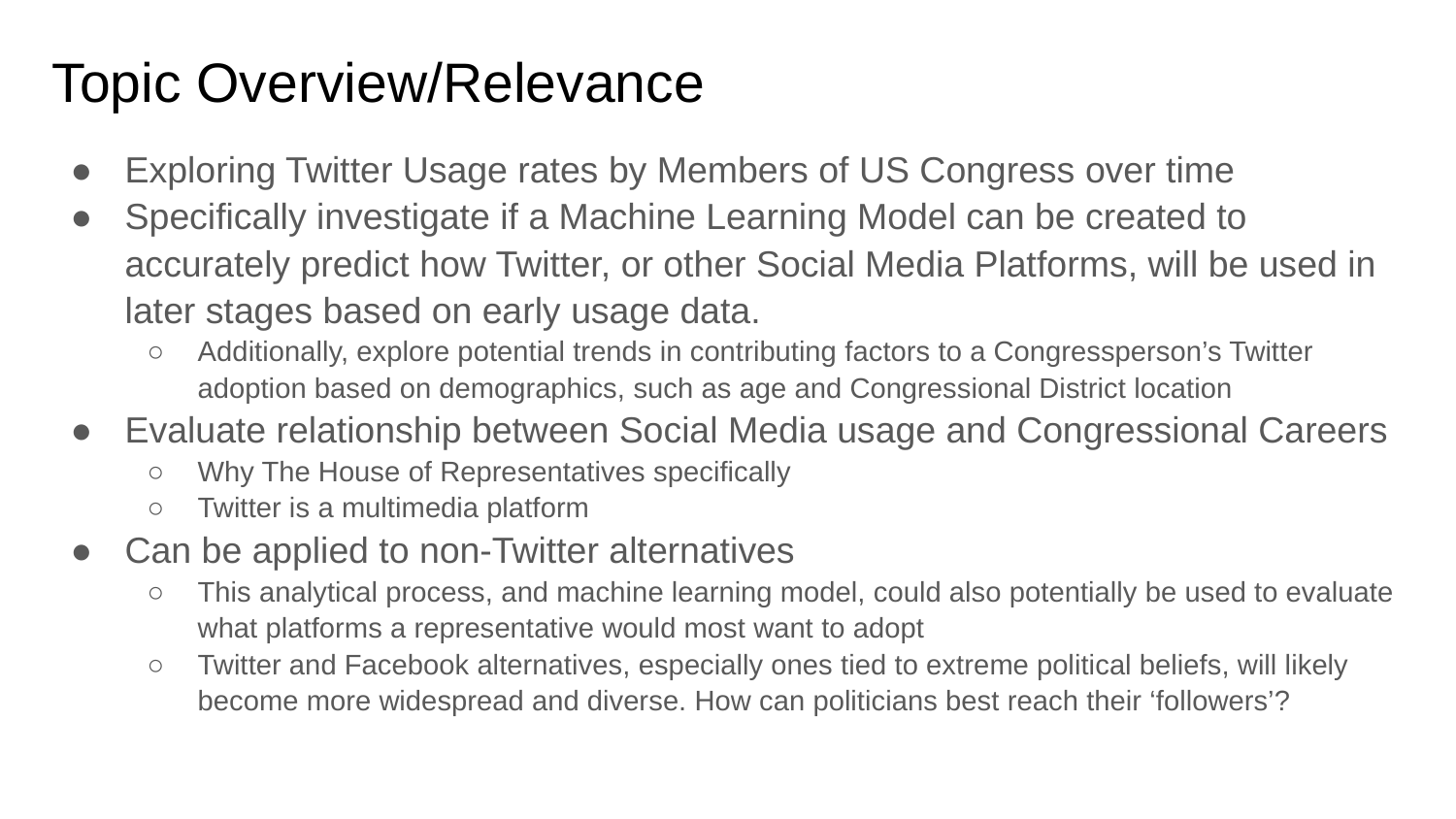

# Topic Overview/Relevance
Exploring Twitter Usage rates by Members of US Congress over time
Specifically investigate if a Machine Learning Model can be created to accurately predict how Twitter, or other Social Media Platforms, will be used in later stages based on early usage data.
Additionally, explore potential trends in contributing factors to a Congressperson’s Twitter adoption based on demographics, such as age and Congressional District location
Evaluate relationship between Social Media usage and Congressional Careers
Why The House of Representatives specifically
Twitter is a multimedia platform
Can be applied to non-Twitter alternatives
This analytical process, and machine learning model, could also potentially be used to evaluate what platforms a representative would most want to adopt
Twitter and Facebook alternatives, especially ones tied to extreme political beliefs, will likely become more widespread and diverse. How can politicians best reach their ‘followers’?